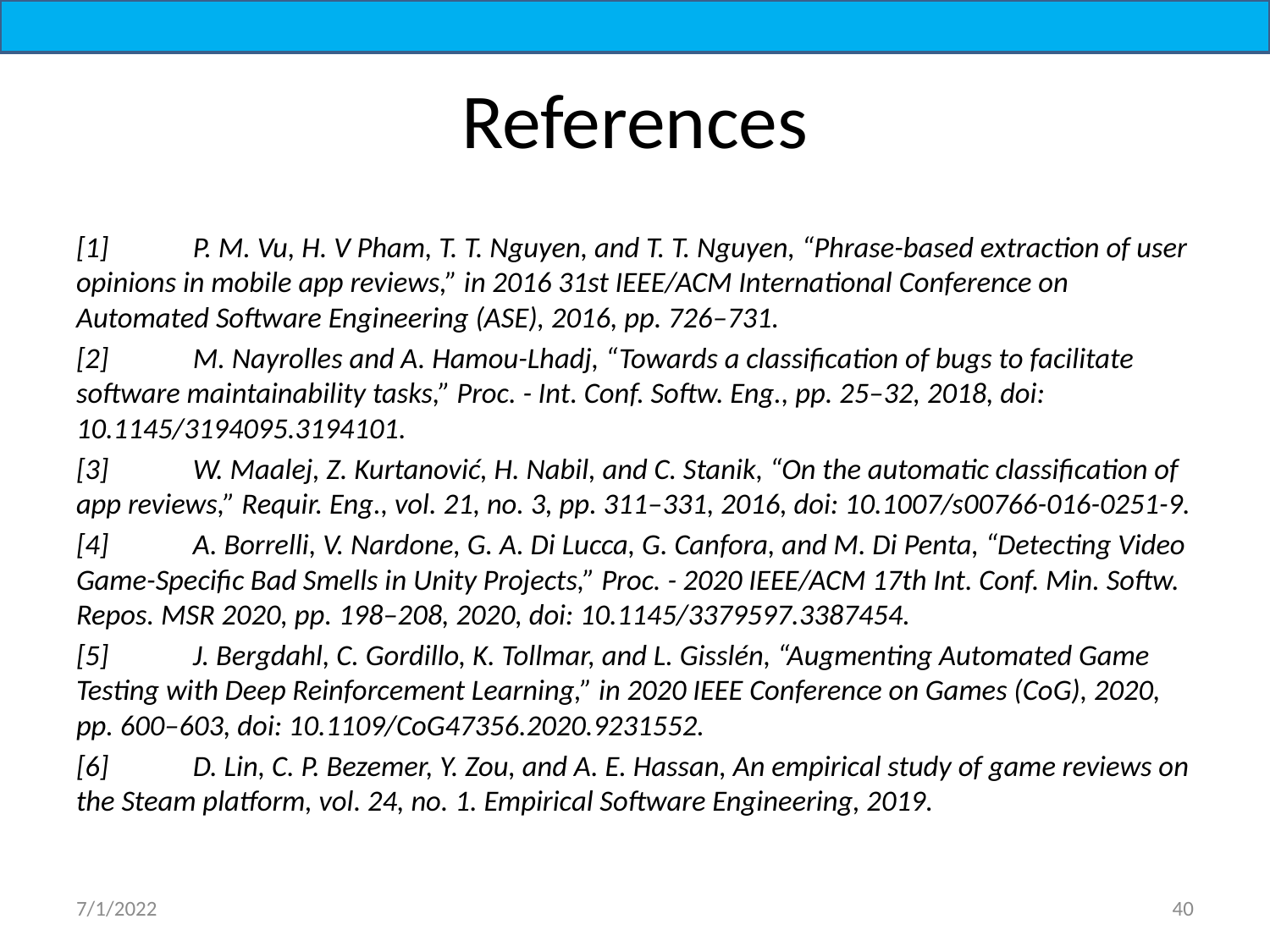

# References
[1]	P. M. Vu, H. V Pham, T. T. Nguyen, and T. T. Nguyen, “Phrase-based extraction of user opinions in mobile app reviews,” in 2016 31st IEEE/ACM International Conference on Automated Software Engineering (ASE), 2016, pp. 726–731.
[2]	M. Nayrolles and A. Hamou-Lhadj, “Towards a classification of bugs to facilitate software maintainability tasks,” Proc. - Int. Conf. Softw. Eng., pp. 25–32, 2018, doi: 10.1145/3194095.3194101.
[3]	W. Maalej, Z. Kurtanović, H. Nabil, and C. Stanik, “On the automatic classification of app reviews,” Requir. Eng., vol. 21, no. 3, pp. 311–331, 2016, doi: 10.1007/s00766-016-0251-9.
[4]	A. Borrelli, V. Nardone, G. A. Di Lucca, G. Canfora, and M. Di Penta, “Detecting Video Game-Specific Bad Smells in Unity Projects,” Proc. - 2020 IEEE/ACM 17th Int. Conf. Min. Softw. Repos. MSR 2020, pp. 198–208, 2020, doi: 10.1145/3379597.3387454.
[5]	J. Bergdahl, C. Gordillo, K. Tollmar, and L. Gisslén, “Augmenting Automated Game Testing with Deep Reinforcement Learning,” in 2020 IEEE Conference on Games (CoG), 2020, pp. 600–603, doi: 10.1109/CoG47356.2020.9231552.
[6]	D. Lin, C. P. Bezemer, Y. Zou, and A. E. Hassan, An empirical study of game reviews on the Steam platform, vol. 24, no. 1. Empirical Software Engineering, 2019.

7/1/2022
40